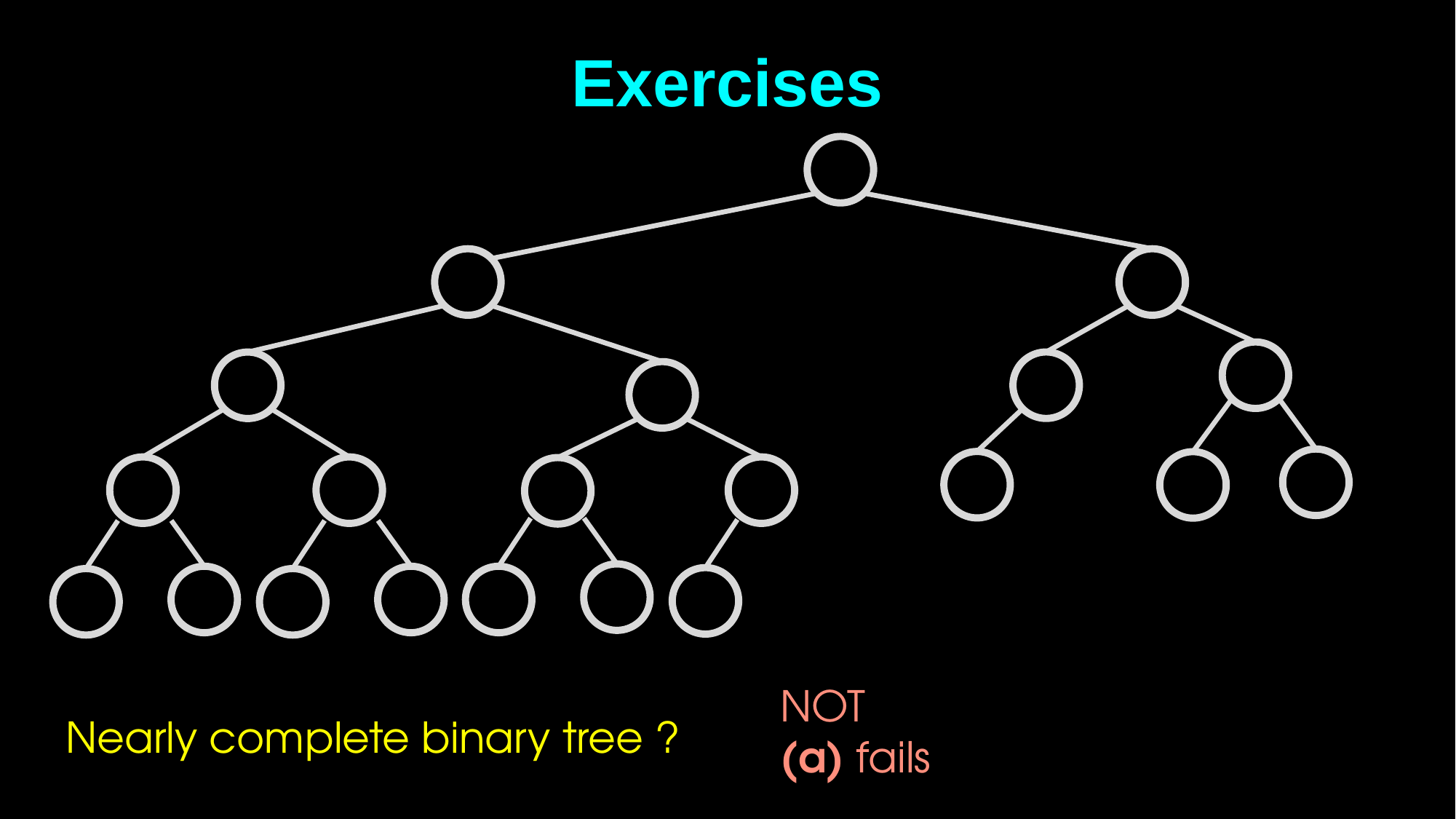

Exercises

NOT
(a) fails
 Nearly complete binary tree ?